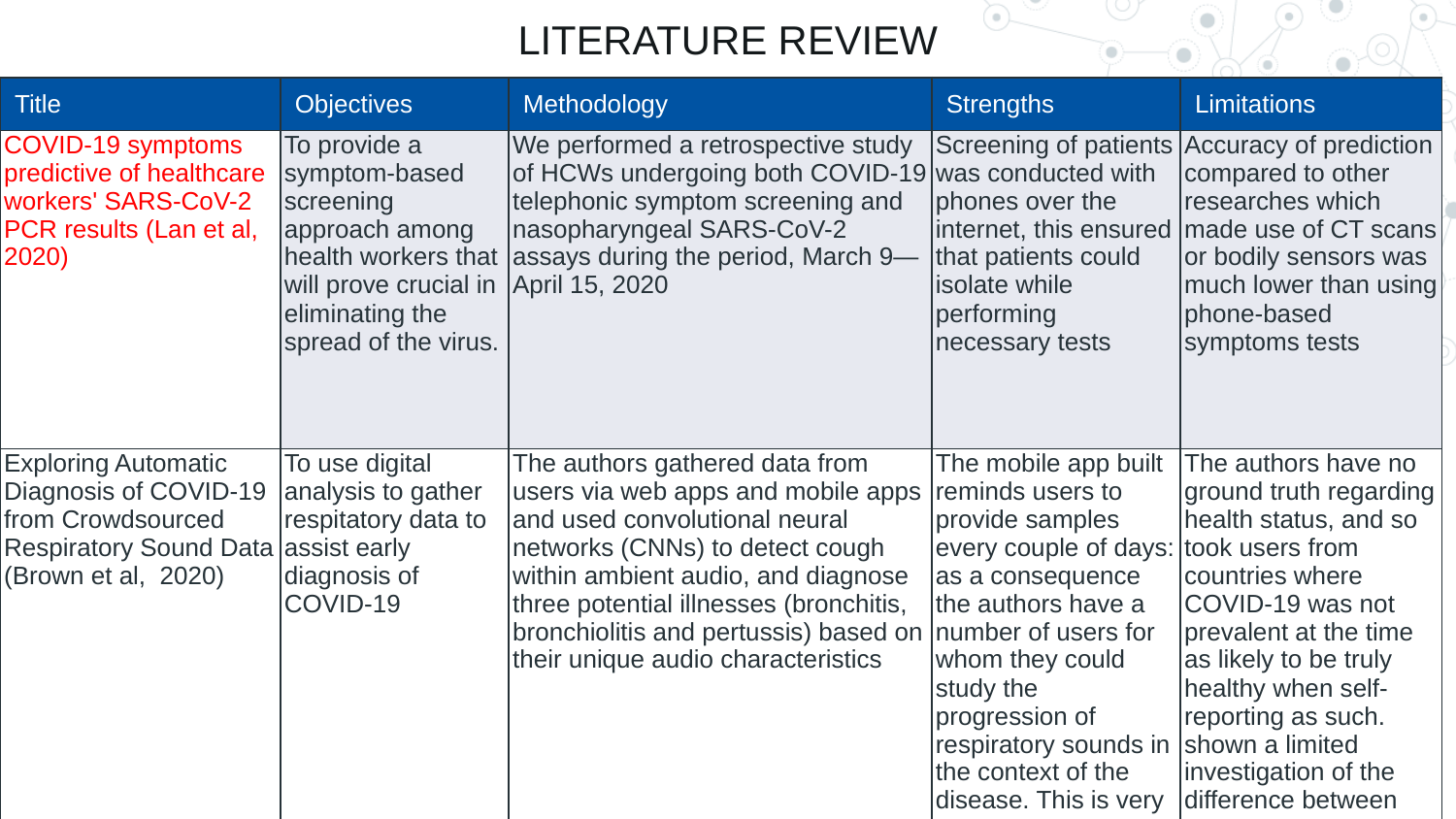

# LITERATURE REVIEW
| Title | Objectives | Methodology | Strengths | Limitations |
| --- | --- | --- | --- | --- |
| COVID-19 symptoms predictive of healthcare workers' SARS-CoV-2 PCR results (Lan et al, 2020) | To provide a symptom-based screening approach among health workers that will prove crucial in eliminating the spread of the virus. | We performed a retrospective study of HCWs undergoing both COVID-19 telephonic symptom screening and nasopharyngeal SARS-CoV-2 assays during the period, March 9—April 15, 2020 | Screening of patients was conducted with phones over the internet, this ensured that patients could isolate while performing necessary tests | Accuracy of prediction compared to other researches which made use of CT scans or bodily sensors was much lower than using phone-based symptoms tests |
| Exploring Automatic Diagnosis of COVID-19 from Crowdsourced Respiratory Sound Data (Brown et al, 2020) | To use digital analysis to gather respitatory data to assist early diagnosis of COVID-19 | The authors gathered data from users via web apps and mobile apps and used convolutional neural networks (CNNs) to detect cough within ambient audio, and diagnose three potential illnesses (bronchitis, bronchiolitis and pertussis) based on their unique audio characteristics | The mobile app built reminds users to provide samples every couple of days: as a consequence the authors have a number of users for whom they could study the progression of respiratory sounds in the context of the disease. This is very relevant for COVID-19. | The authors have no ground truth regarding health status, and so took users from countries where COVID-19 was not prevalent at the time as likely to be truly healthy when self-reporting as such. shown a limited investigation of the difference between cough sounds in COVID-19 and asthma |
9